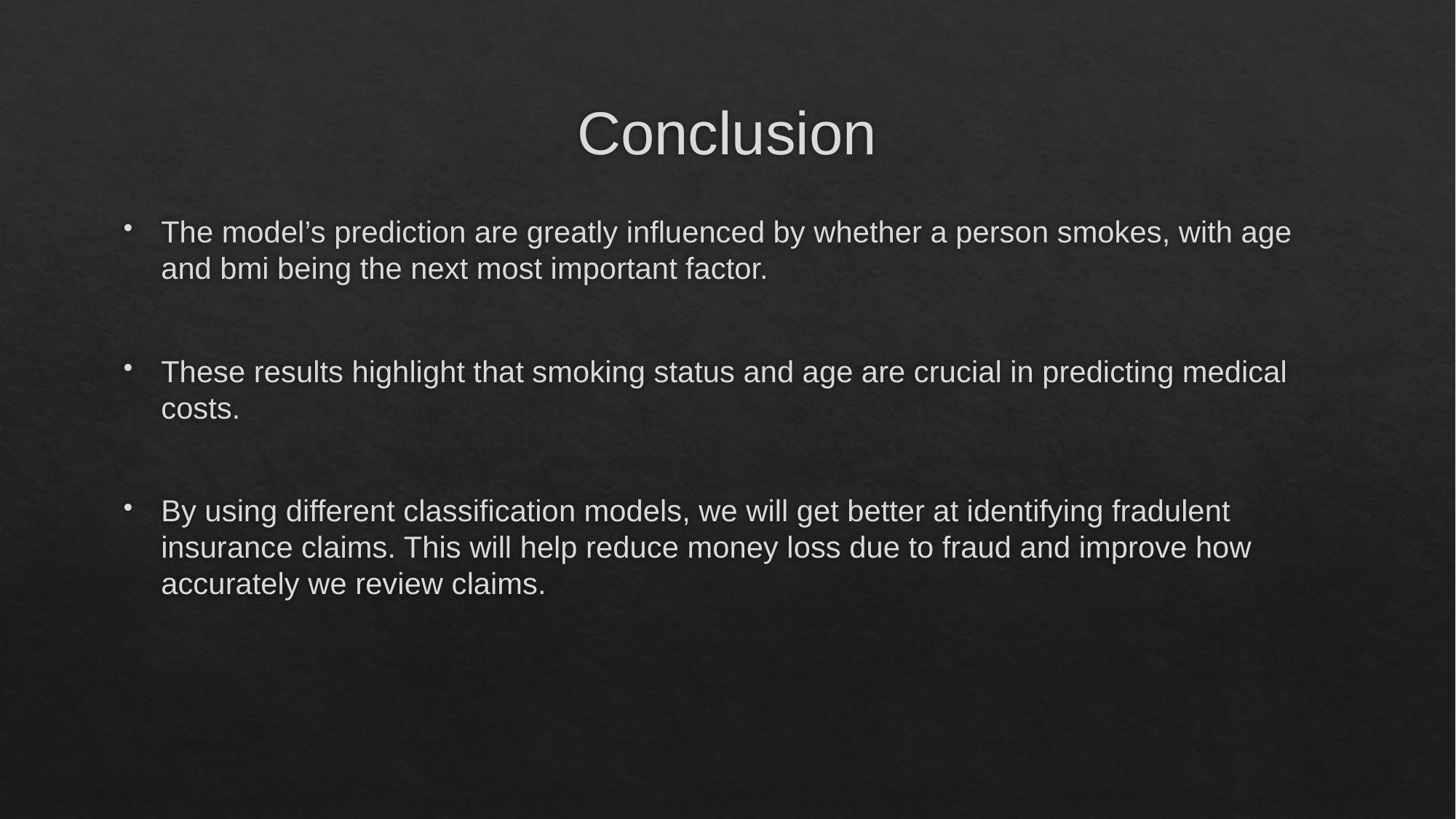

# Conclusion
The model’s prediction are greatly influenced by whether a person smokes, with age and bmi being the next most important factor.

These results highlight that smoking status and age are crucial in predicting medical costs.

By using different classification models, we will get better at identifying fradulent insurance claims. This will help reduce money loss due to fraud and improve how accurately we review claims.